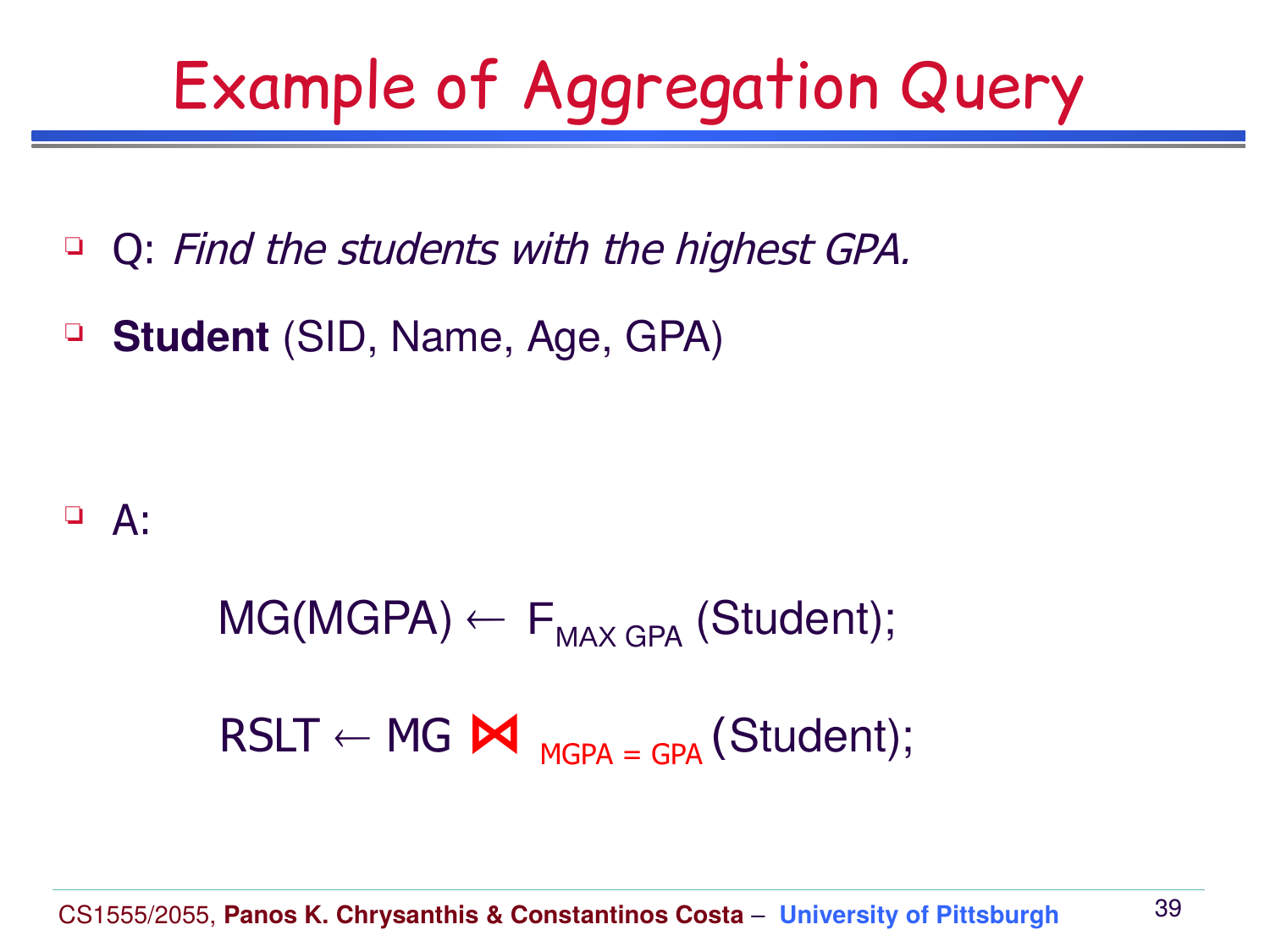

# Example of Aggregation Query
Q: Find the students with the highest GPA.
Student (SID, Name, Age, GPA)

A:
            MG(MGPA) ←  FMAX GPA (Student);
          RSLT ← MG ⋈ MGPA = GPA (Student);